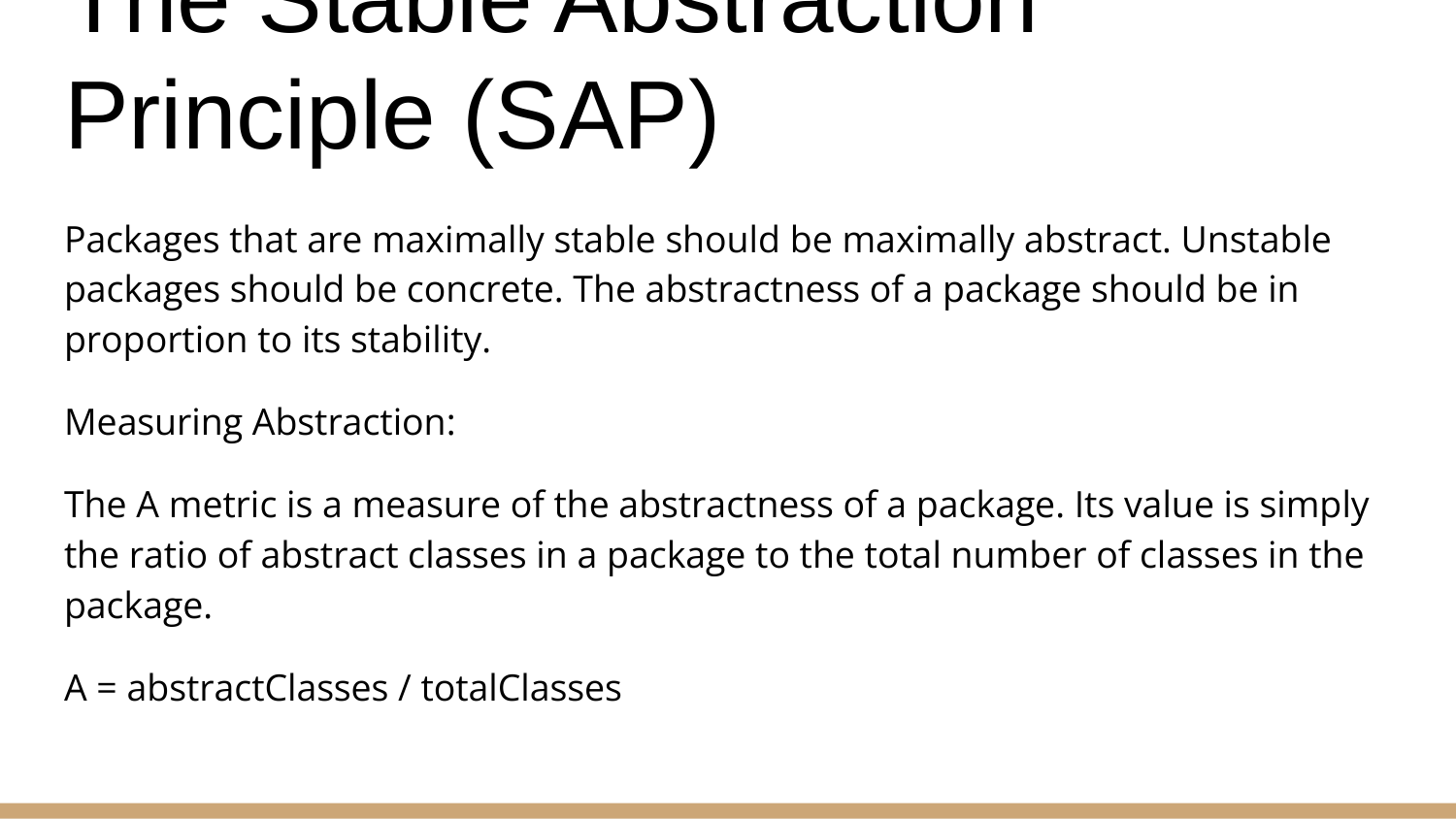

# The Stable Abstraction Principle (SAP)
Packages that are maximally stable should be maximally abstract. Unstable packages should be concrete. The abstractness of a package should be in proportion to its stability.
Measuring Abstraction:
The A metric is a measure of the abstractness of a package. Its value is simply the ratio of abstract classes in a package to the total number of classes in the package.
A = abstractClasses / totalClasses